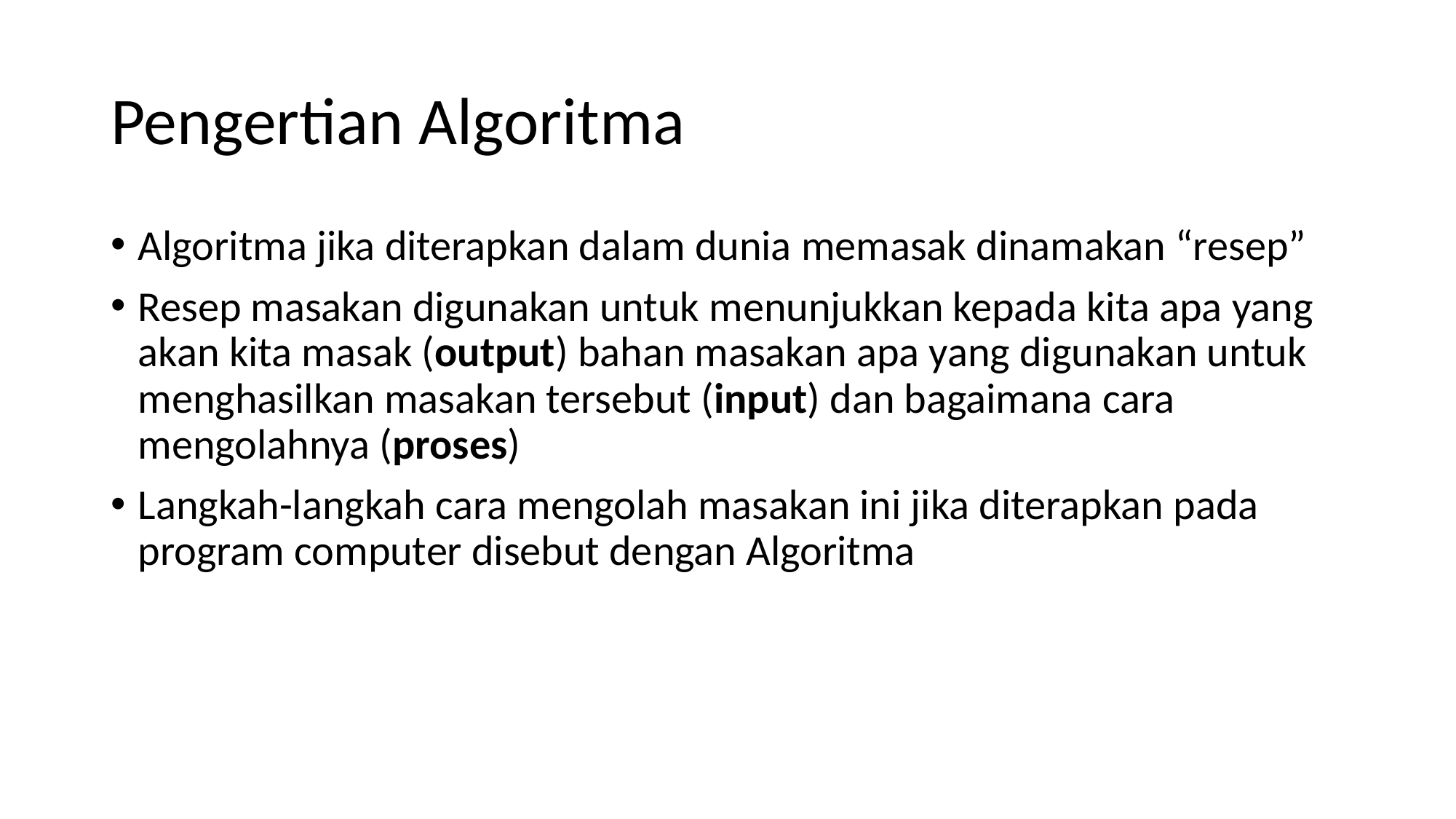

# Pengertian Algoritma
Algoritma jika diterapkan dalam dunia memasak dinamakan “resep”
Resep masakan digunakan untuk menunjukkan kepada kita apa yang akan kita masak (output) bahan masakan apa yang digunakan untuk menghasilkan masakan tersebut (input) dan bagaimana cara mengolahnya (proses)
Langkah-langkah cara mengolah masakan ini jika diterapkan pada program computer disebut dengan Algoritma